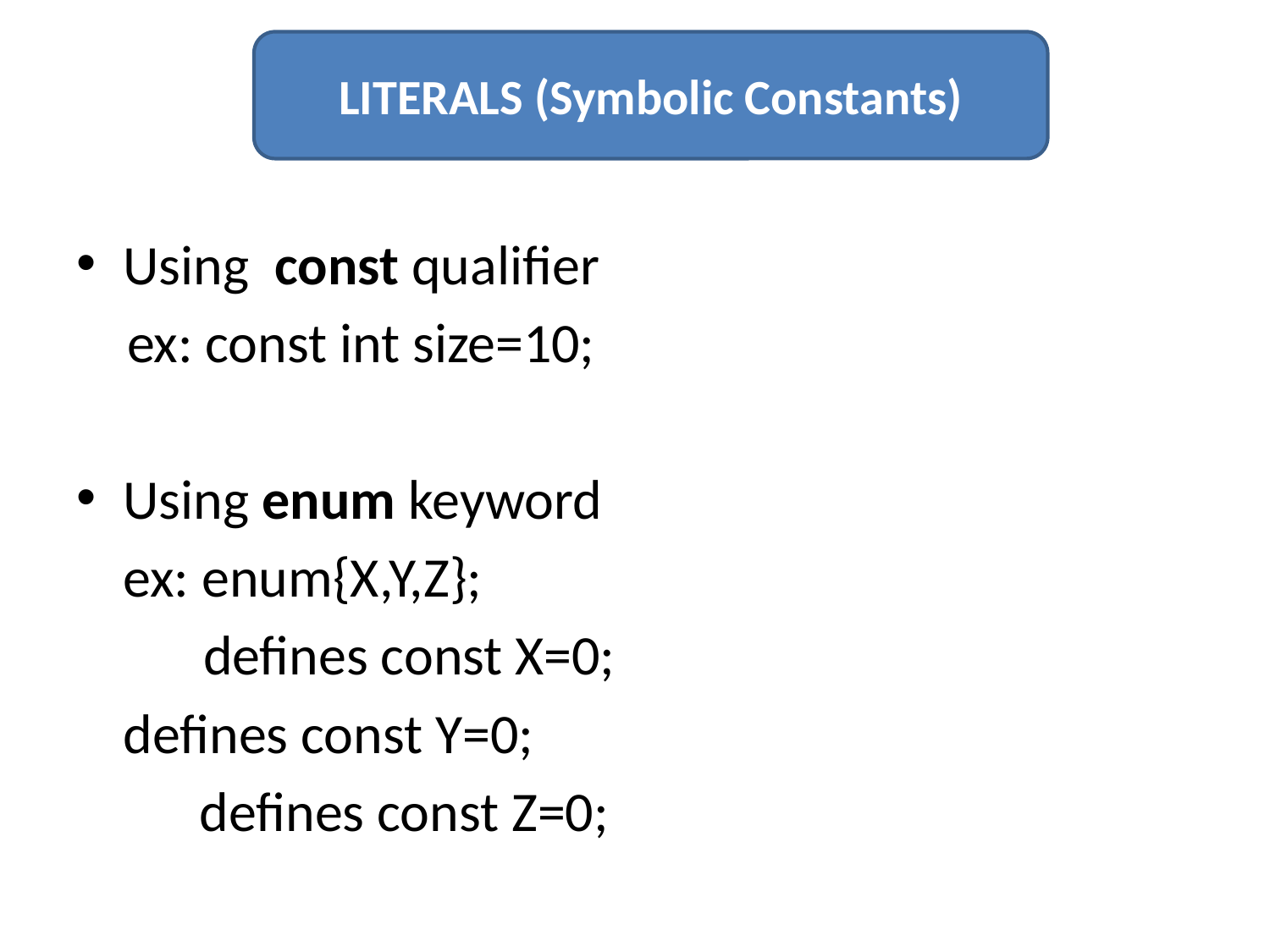

LITERALS (Symbolic Constants)
Using  const qualifier
    ex: const int size=10;

Using enum keyword
	ex: enum{X,Y,Z};
          defines const X=0;
 		defines const Y=0;
	      defines const Z=0;